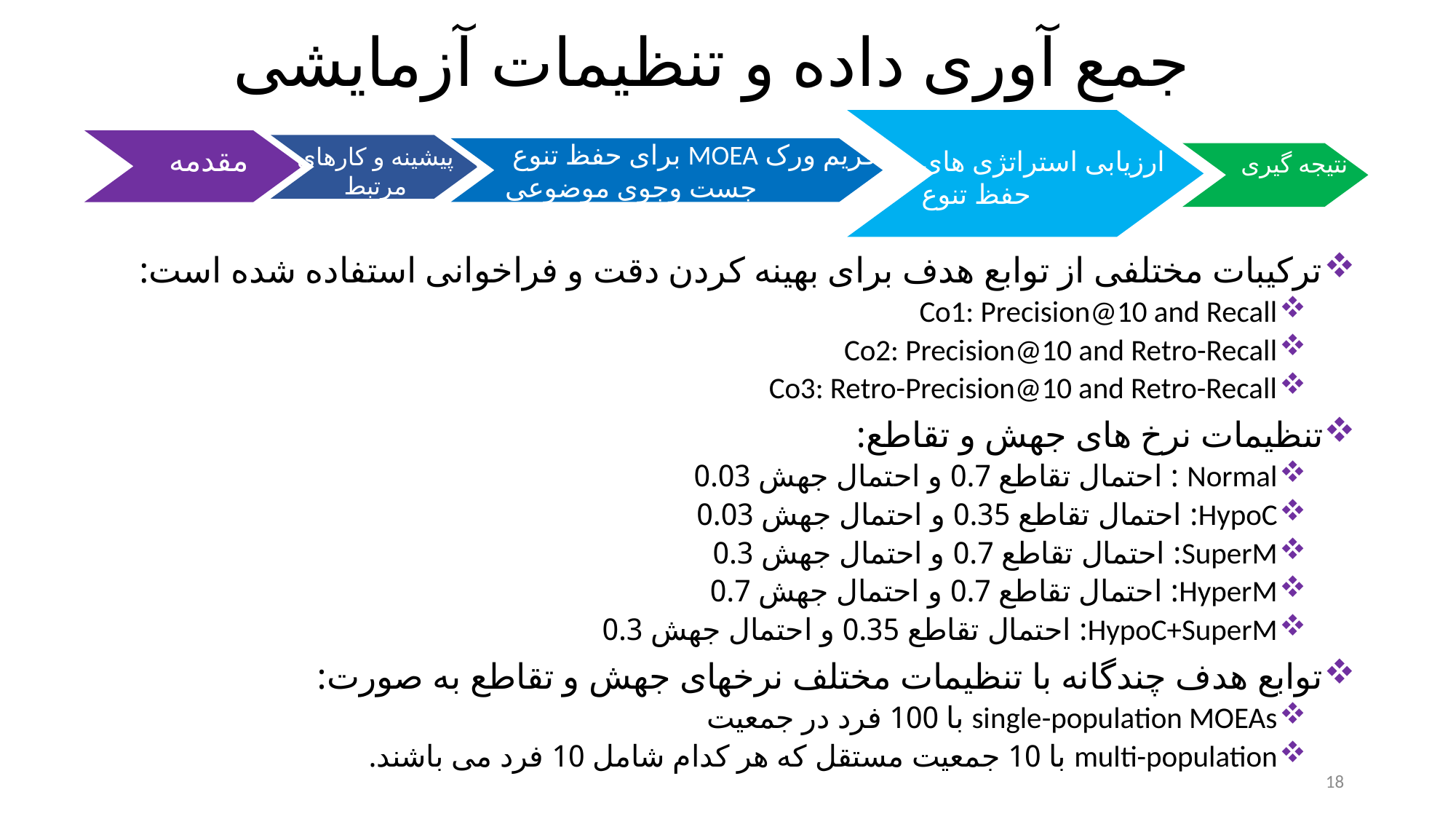

# جمع آوری داده و تنظیمات آزمایشی

مقدمه

پیشینه و کارهای
مرتبط

نتیجه گیری

فریم ورک MOEA برای حفظ تنوع
جست وجوی موضوعی
فریم ورک MOEA برای حفظ تنوع
جست وجوی موضوعی
فریم ورک MOEA برای حفظ تنوع
جست وجوی موضوعی
ارزیابی استراتژی های
 حفظ تنوع

ترکیبات مختلفی از توابع هدف برای بهینه کردن دقت و فراخوانی استفاده شده است:
Co1: Precision@10 and Recall
Co2: Precision@10 and Retro-Recall
Co3: Retro-Precision@10 and Retro-Recall
تنظیمات نرخ های جهش و تقاطع:
Normal : احتمال تقاطع 0.7 و احتمال جهش 0.03
HypoC: احتمال تقاطع 0.35 و احتمال جهش 0.03
SuperM: احتمال تقاطع 0.7 و احتمال جهش 0.3
HyperM: احتمال تقاطع 0.7 و احتمال جهش 0.7
HypoC+SuperM: احتمال تقاطع 0.35 و احتمال جهش 0.3
توابع هدف چندگانه با تنظیمات مختلف نرخهای جهش و تقاطع به صورت:
single-population MOEAs با 100 فرد در جمعیت
multi-population با 10 جمعیت مستقل که هر کدام شامل 10 فرد می باشند.

18